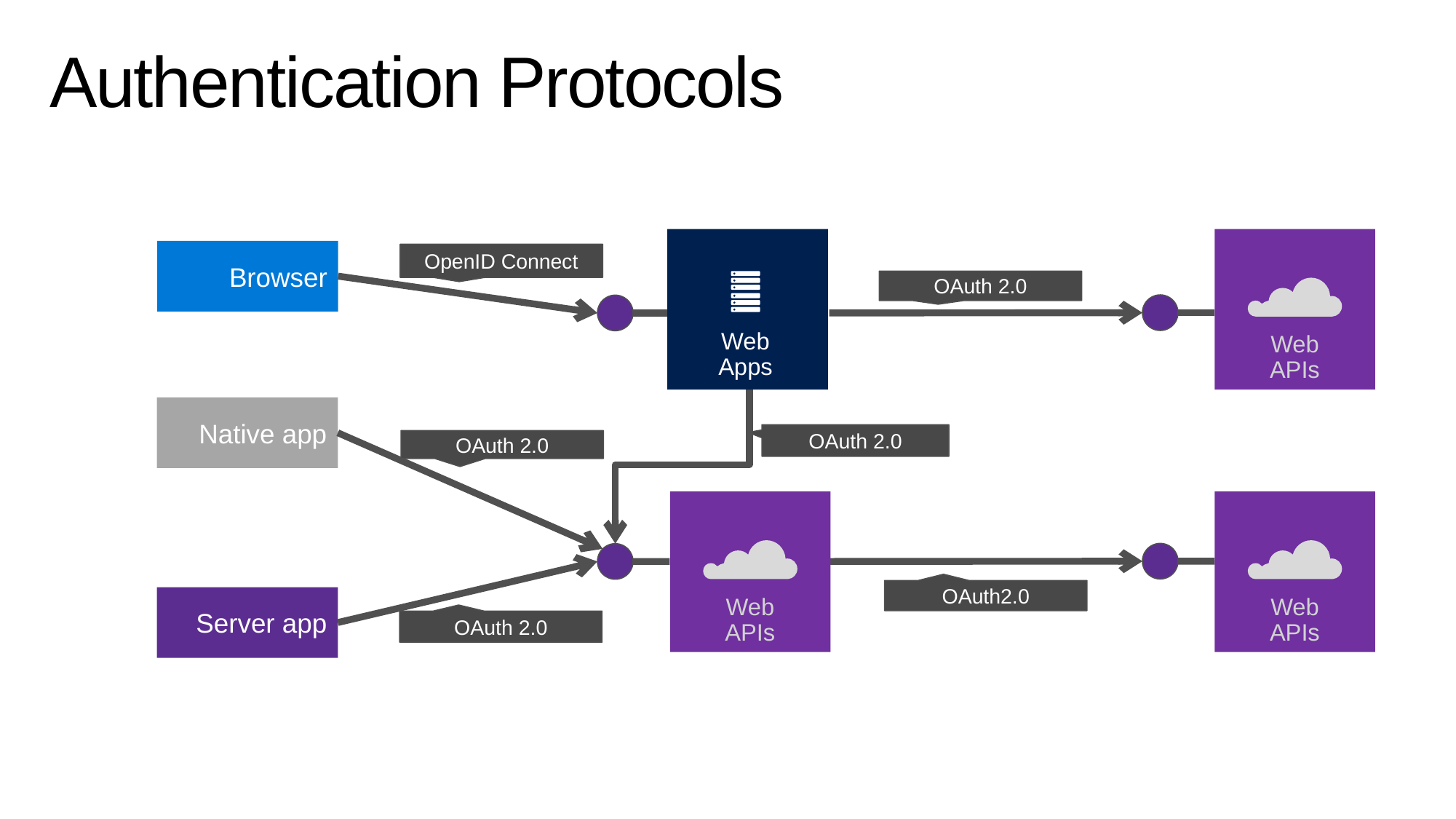

# Authentication Protocols

Web Apps

Web APIs
Browser
OpenID Connect
OAuth 2.0

Native app
OAuth 2.0
OAuth 2.0

Web APIs

Web APIs

OAuth2.0
Server app
OAuth 2.0